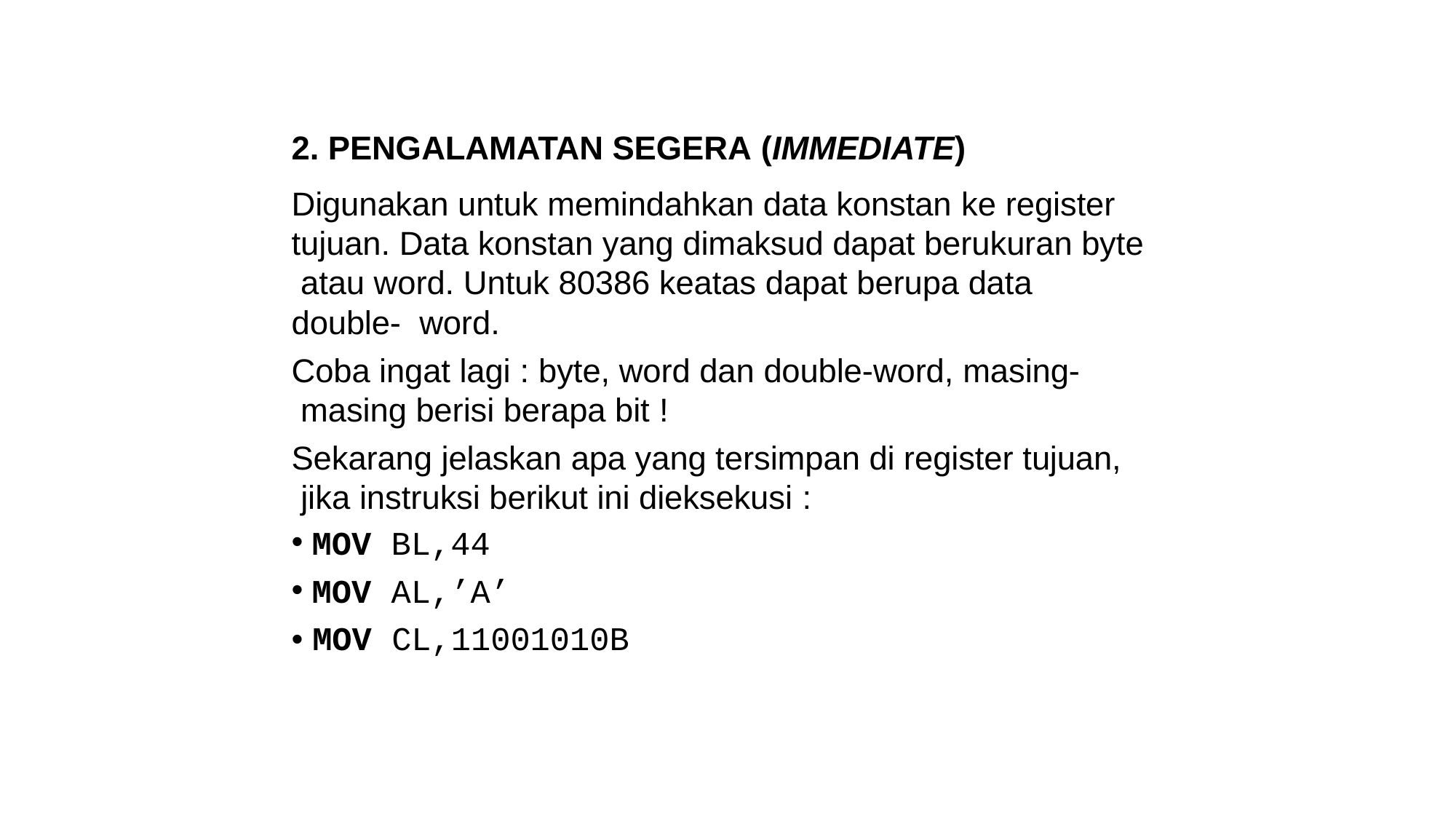

2. PENGALAMATAN SEGERA (IMMEDIATE)
Digunakan untuk memindahkan data konstan ke register  tujuan. Data konstan yang dimaksud dapat berukuran byte  atau word. Untuk 80386 keatas dapat berupa data double-  word.
Coba ingat lagi : byte, word dan double-word, masing-  masing berisi berapa bit !
Sekarang jelaskan apa yang tersimpan di register tujuan,  jika instruksi berikut ini dieksekusi :
MOV BL,44
MOV AL,’A’
• MOV CL,11001010B